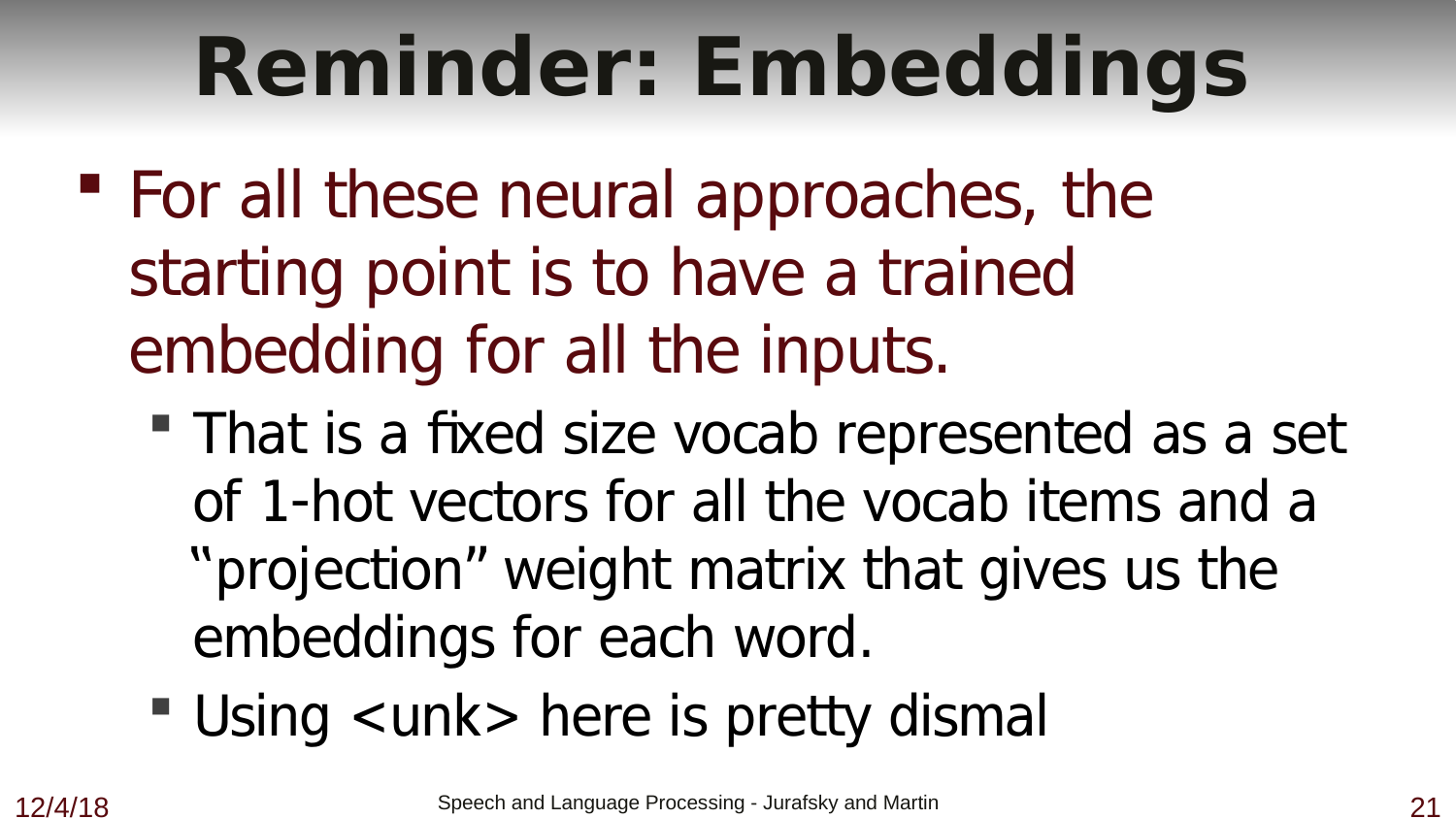

# Reminder: Embeddings
For all these neural approaches, the starting point is to have a trained embedding for all the inputs.
That is a fixed size vocab represented as a set of 1-hot vectors for all the vocab items and a “projection” weight matrix that gives us the embeddings for each word.
Using <unk> here is pretty dismal

12/4/18
                                         Speech and Language Processing - Jurafsky and Martin
21